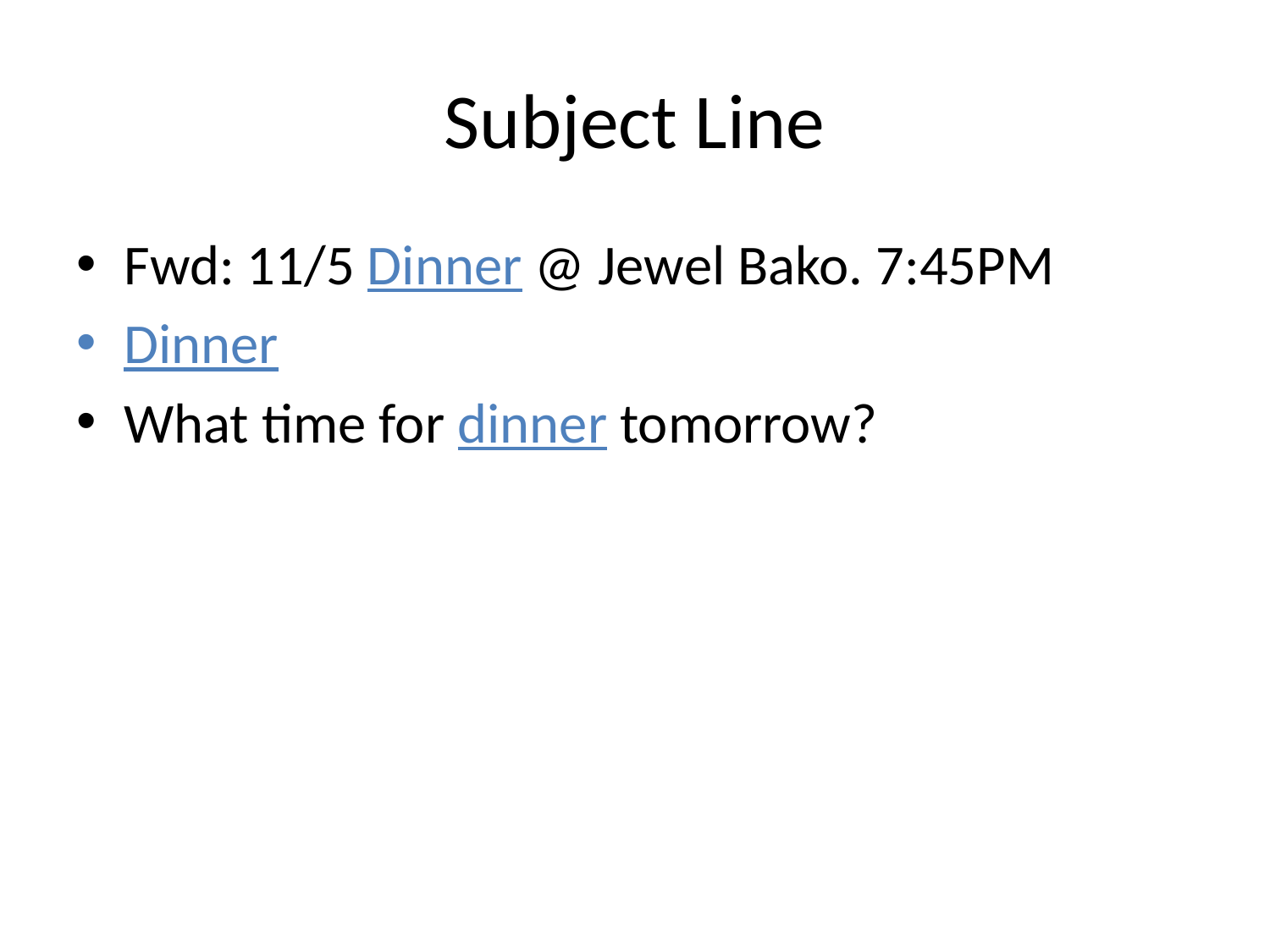

# Subject Line
Fwd: 11/5 Dinner @ Jewel Bako. 7:45PM
Dinner
What time for dinner tomorrow?